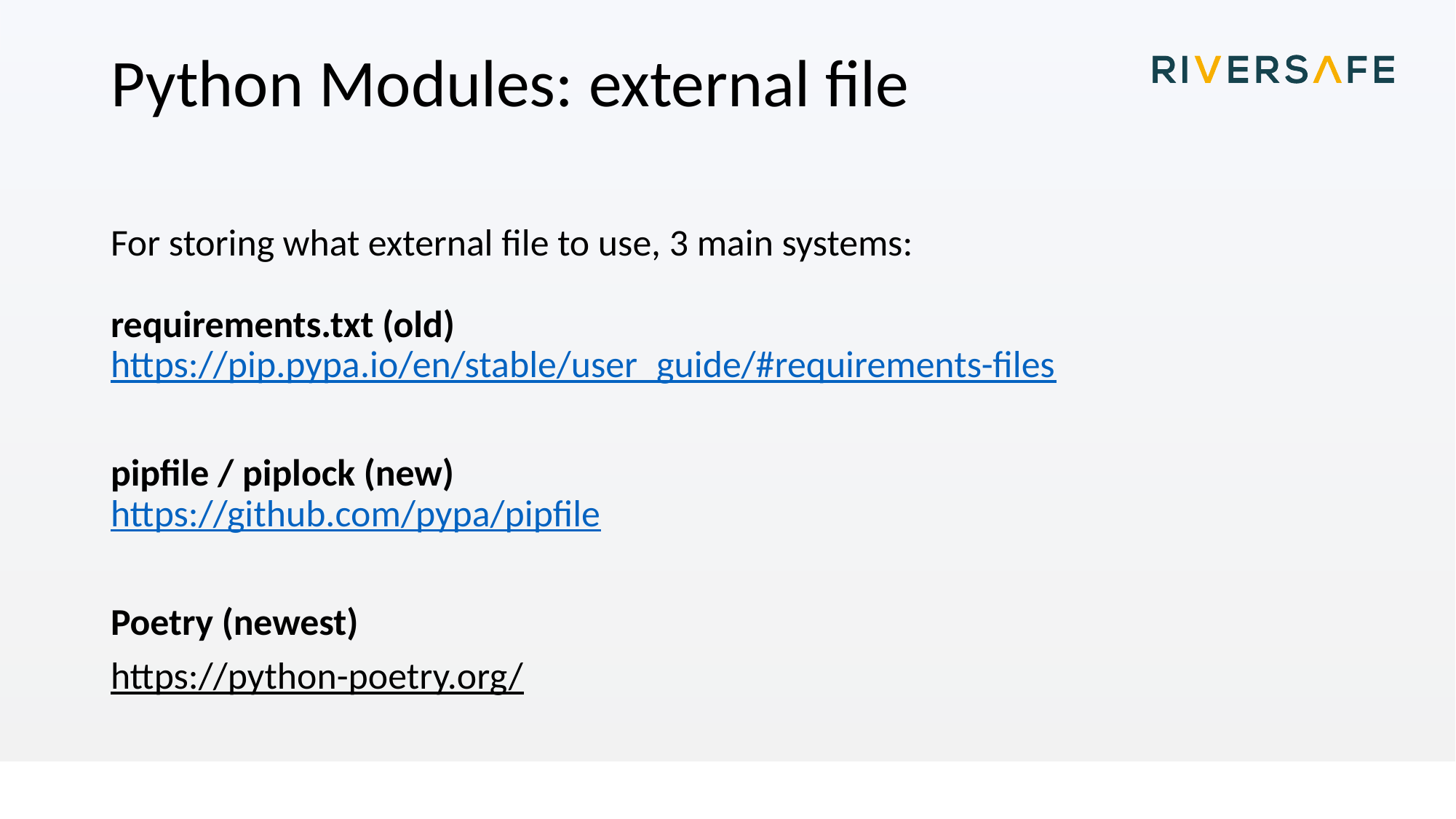

# Python Modules: external file
For storing what external file to use, 3 main systems:
requirements.txt (old)
https://pip.pypa.io/en/stable/user_guide/#requirements-files

pipfile / piplock (new)
https://github.com/pypa/pipfile

Poetry (newest)
https://python-poetry.org/